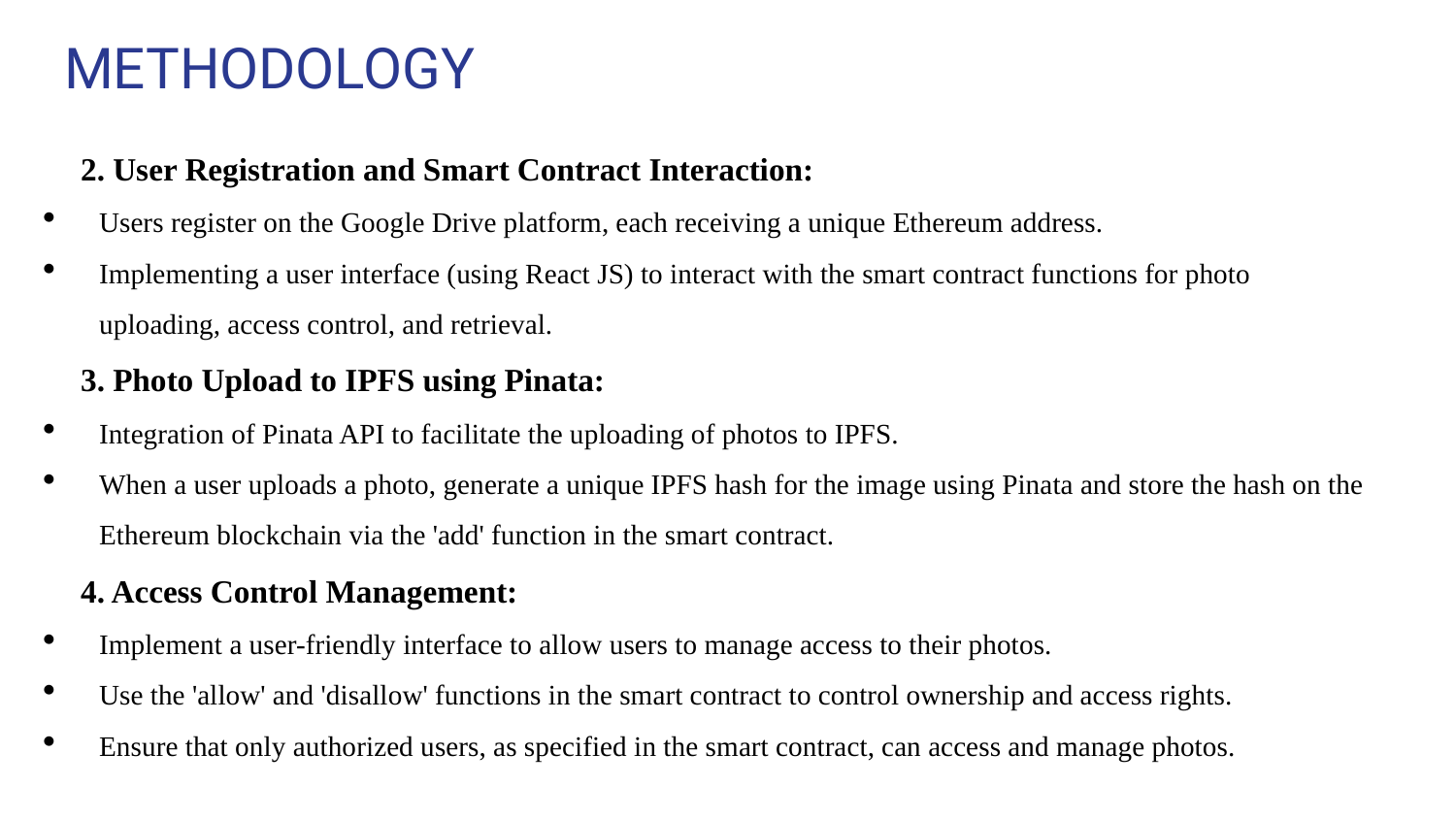

METHODOLOGY
2. User Registration and Smart Contract Interaction:
Users register on the Google Drive platform, each receiving a unique Ethereum address.
Implementing a user interface (using React JS) to interact with the smart contract functions for photo uploading, access control, and retrieval.
3. Photo Upload to IPFS using Pinata:
Integration of Pinata API to facilitate the uploading of photos to IPFS.
When a user uploads a photo, generate a unique IPFS hash for the image using Pinata and store the hash on the Ethereum blockchain via the 'add' function in the smart contract.
4. Access Control Management:
Implement a user-friendly interface to allow users to manage access to their photos.
Use the 'allow' and 'disallow' functions in the smart contract to control ownership and access rights.
Ensure that only authorized users, as specified in the smart contract, can access and manage photos.